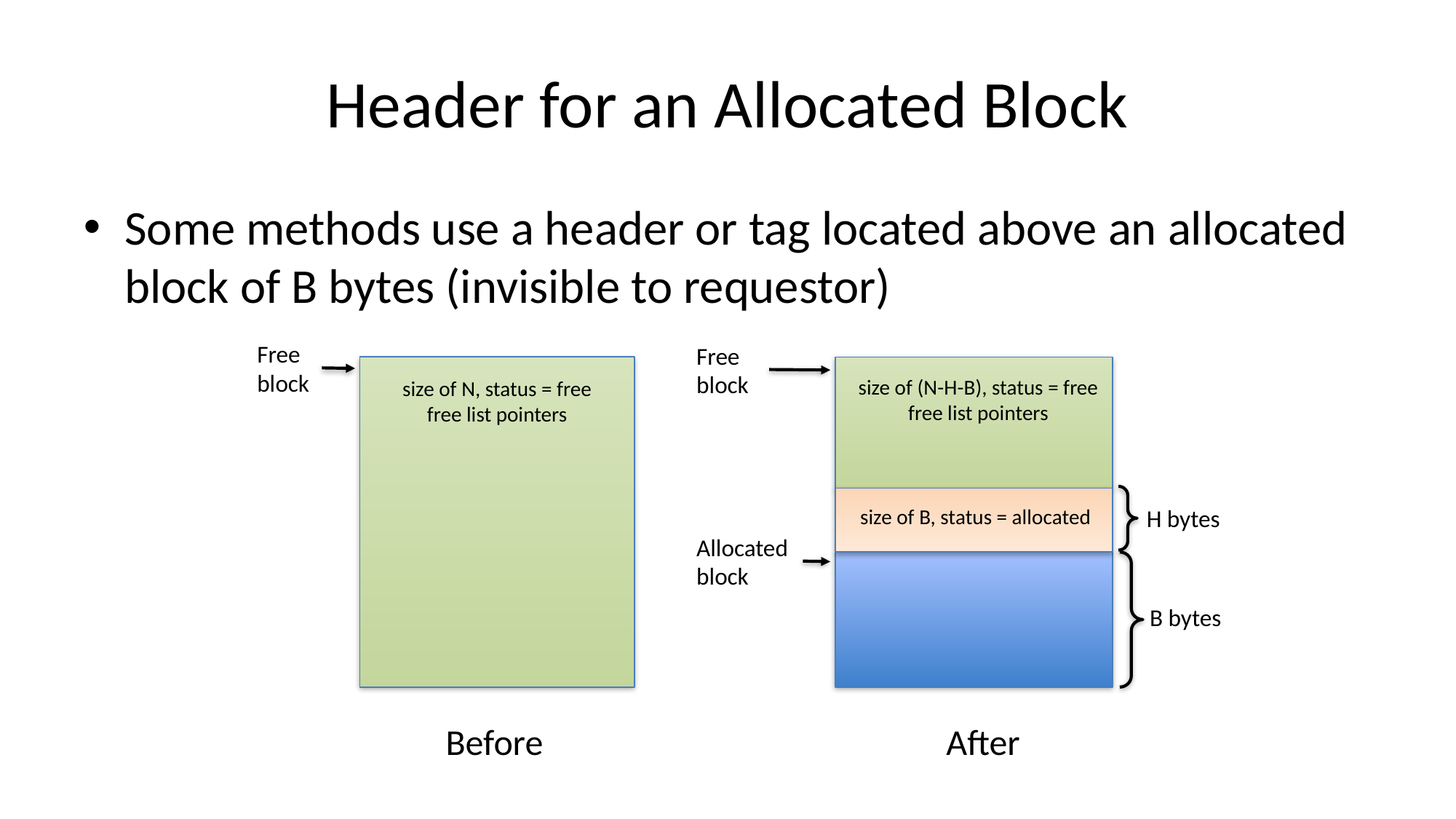

# Header for an Allocated Block
Some methods use a header or tag located above an allocated block of B bytes (invisible to requestor)

Free
block
Free
block

size of (N-H-B), status = free
free list pointers
size of N, status = free
free list pointers

H bytes
size of B, status = allocated
Allocated
block

B bytes
Before
After